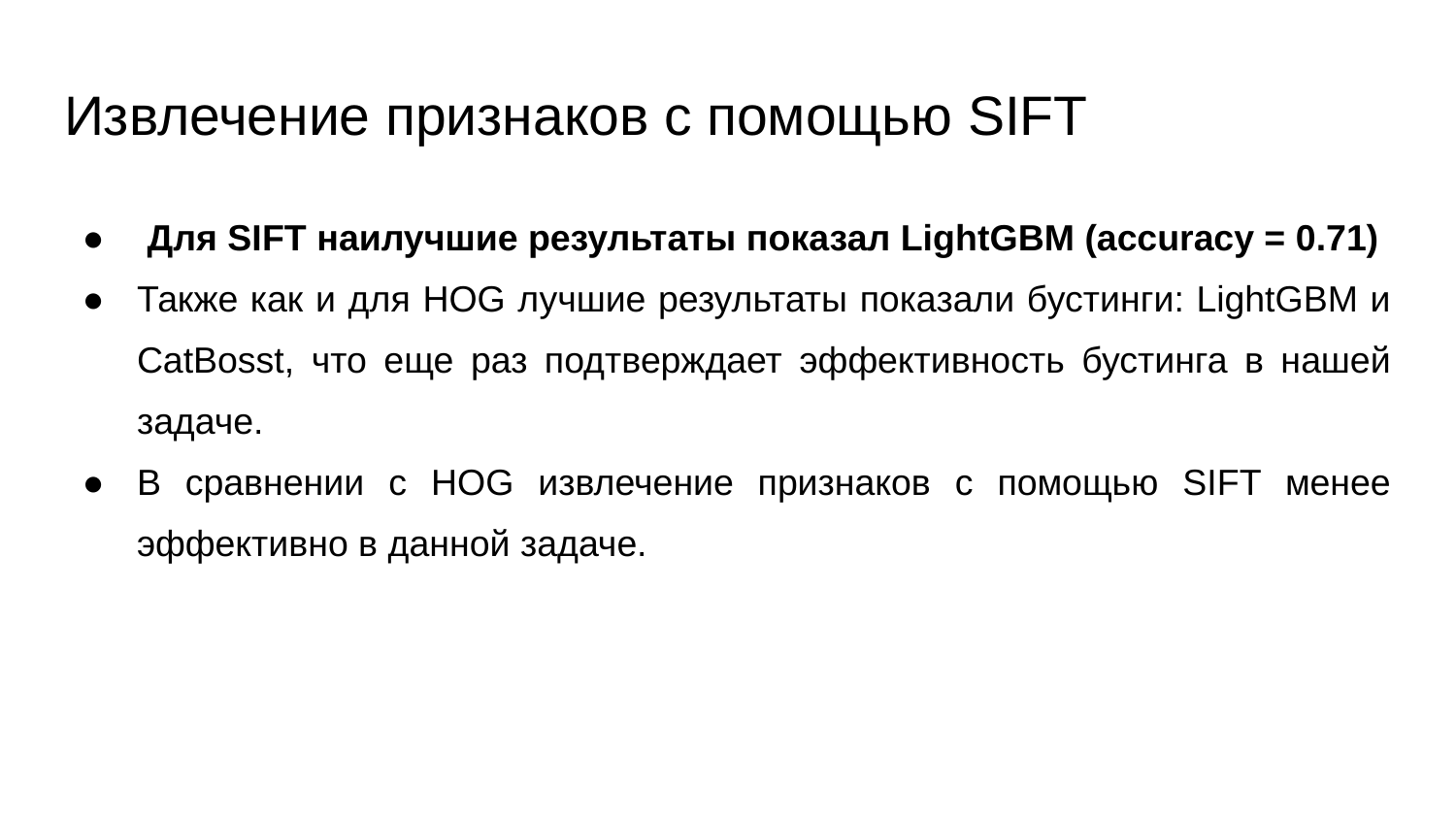

# Извлечение признаков с помощью SIFT

 Для SIFT наилучшие результаты показал LightGBM (accuracy = 0.71)
Также как и для HOG лучшие результаты показали бустинги: LightGBM и CatBosst, что еще раз подтверждает эффективность бустинга в нашей задаче.
В сравнении с HOG извлечение признаков с помощью SIFT менее эффективно в данной задаче.